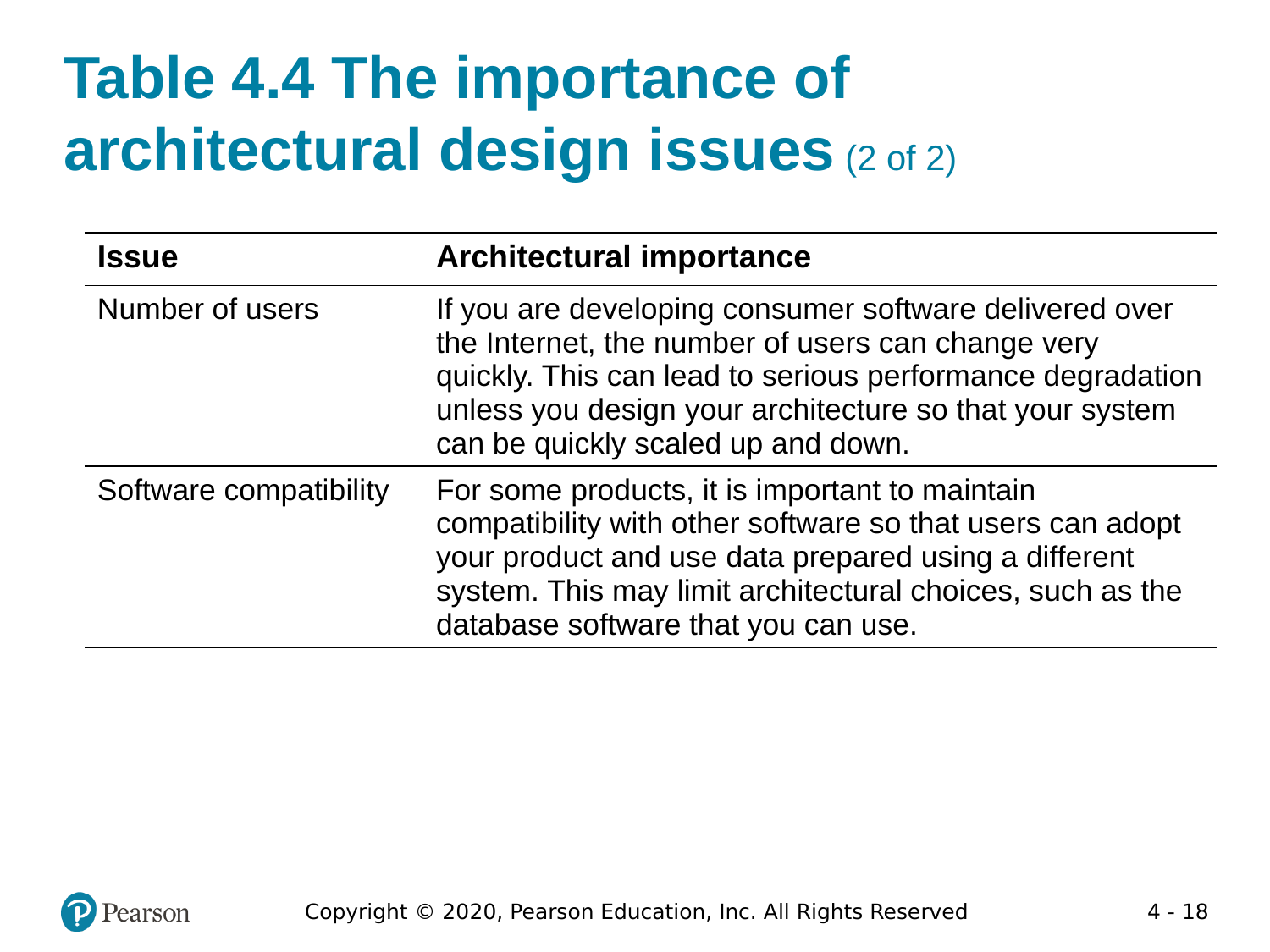

# Table 4.4 The importance of architectural design issues (2 of 2)
| Issue | Architectural importance |
| --- | --- |
| Number of users | If you are developing consumer software delivered over the Internet, the number of users can change very quickly. This can lead to serious performance degradation unless you design your architecture so that your system can be quickly scaled up and down. |
| Software compatibility | For some products, it is important to maintain compatibility with other software so that users can adopt your product and use data prepared using a different system. This may limit architectural choices, such as the database software that you can use. |